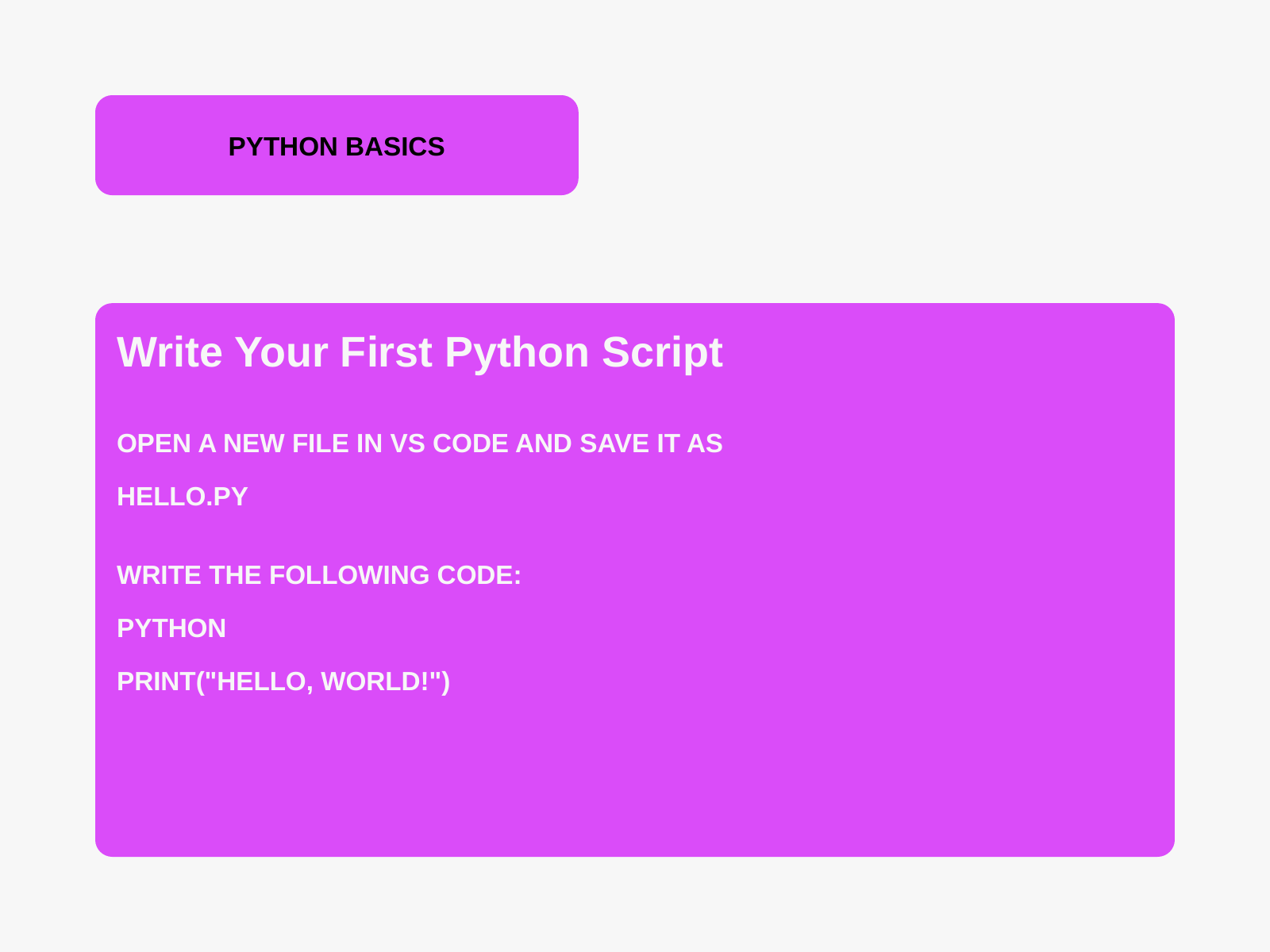

PYTHON BASICS

Write Your First Python Script

OPEN A NEW FILE IN VS CODE AND SAVE IT AS

HELLO.PY

WRITE THE FOLLOWING CODE:

PYTHON

PRINT("HELLO, WORLD!")